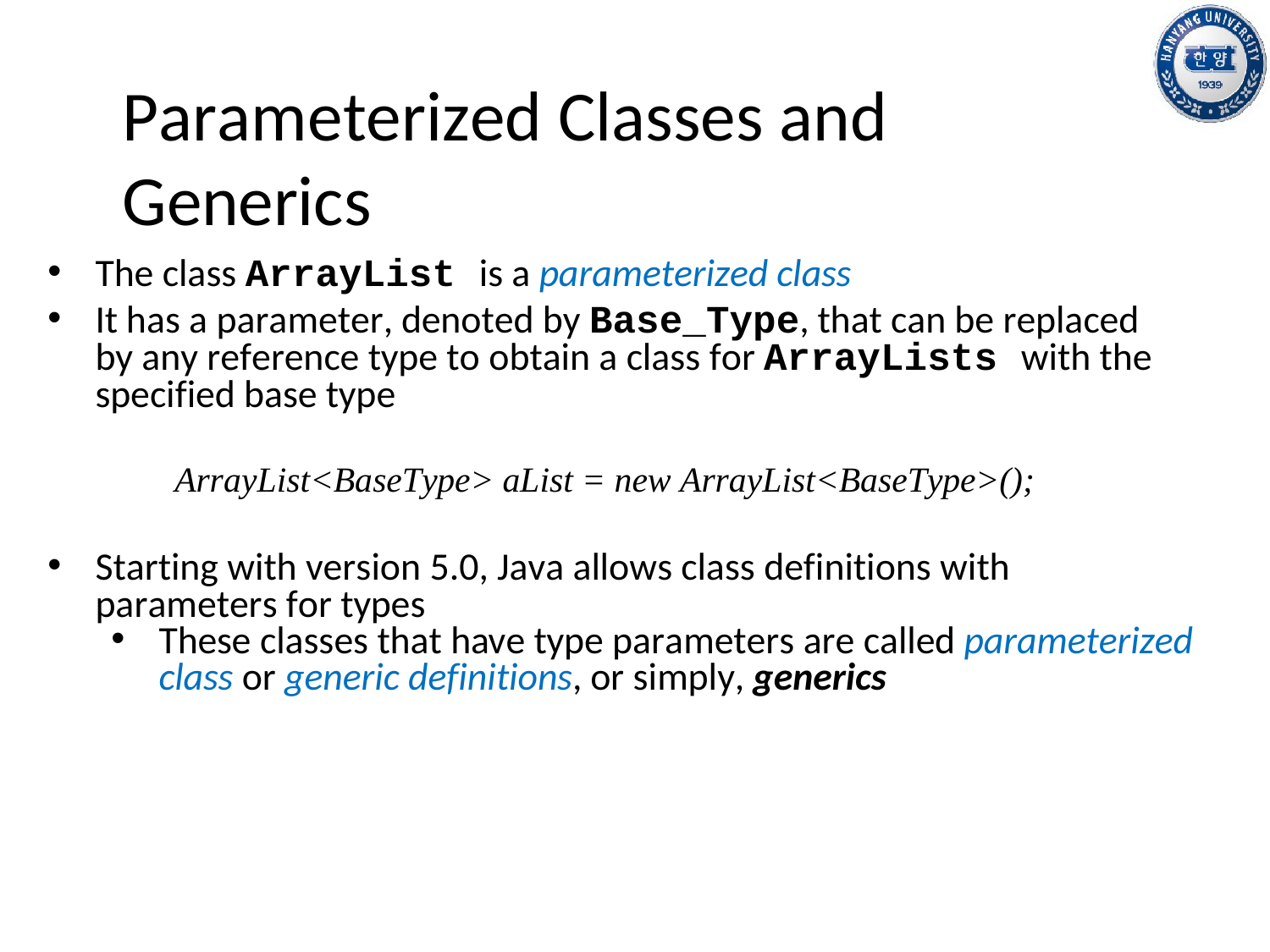

# Parameterized Classes and Generics
The class ArrayList is a parameterized class

It has a parameter, denoted by Base_Type, that can be replaced by any reference type to obtain a class for ArrayLists with the specified base type

ArrayList<BaseType> aList = new ArrayList<BaseType>();

Starting with version 5.0, Java allows class definitions with parameters for types
These classes that have type parameters are called parameterized class or generic definitions, or simply, generics